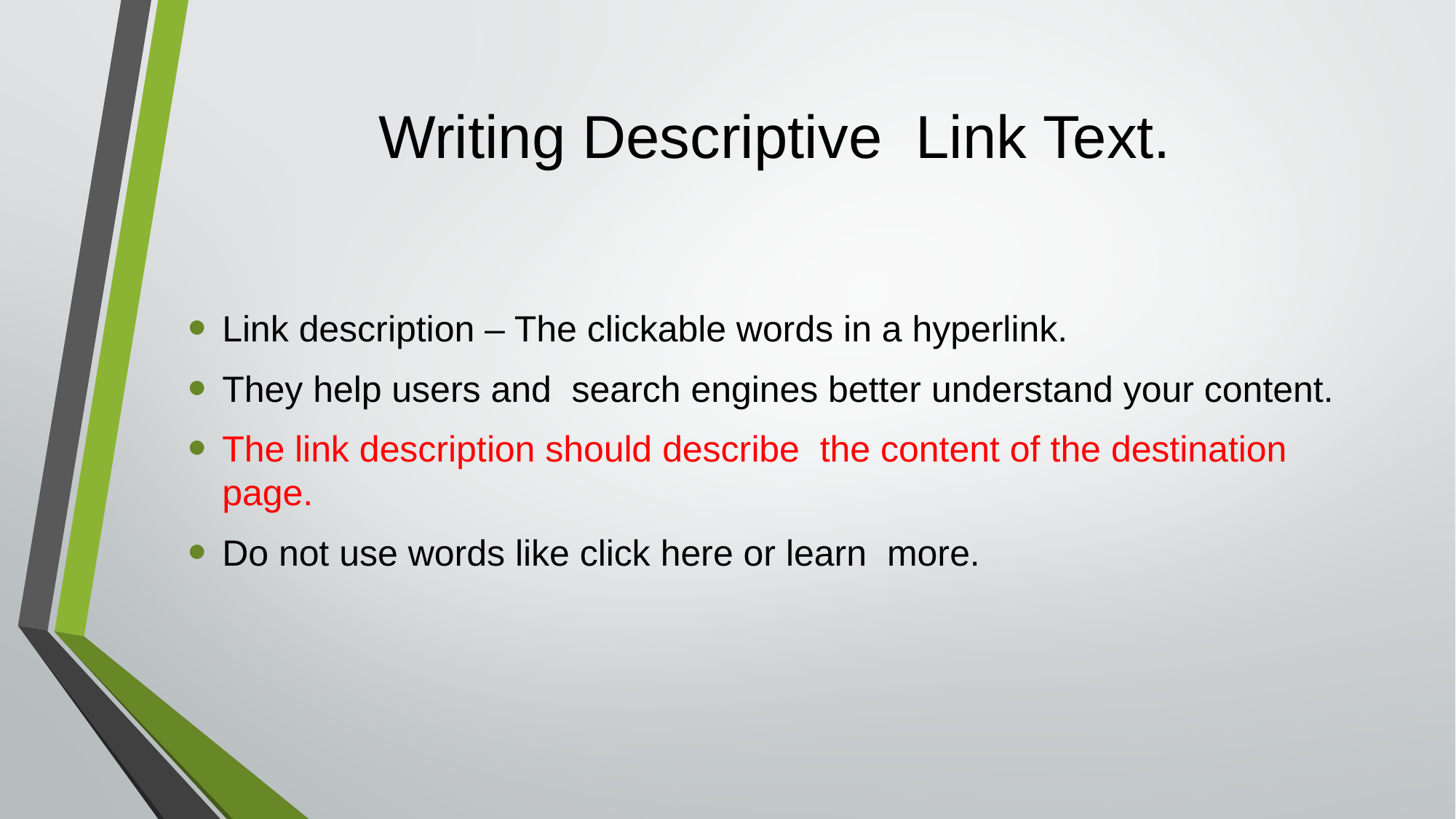

# Writing Descriptive  Link Text.
Link description – The clickable words in a hyperlink.
They help users and  search engines better understand your content.
The link description should describe  the content of the destination page.
Do not use words like click here or learn  more.